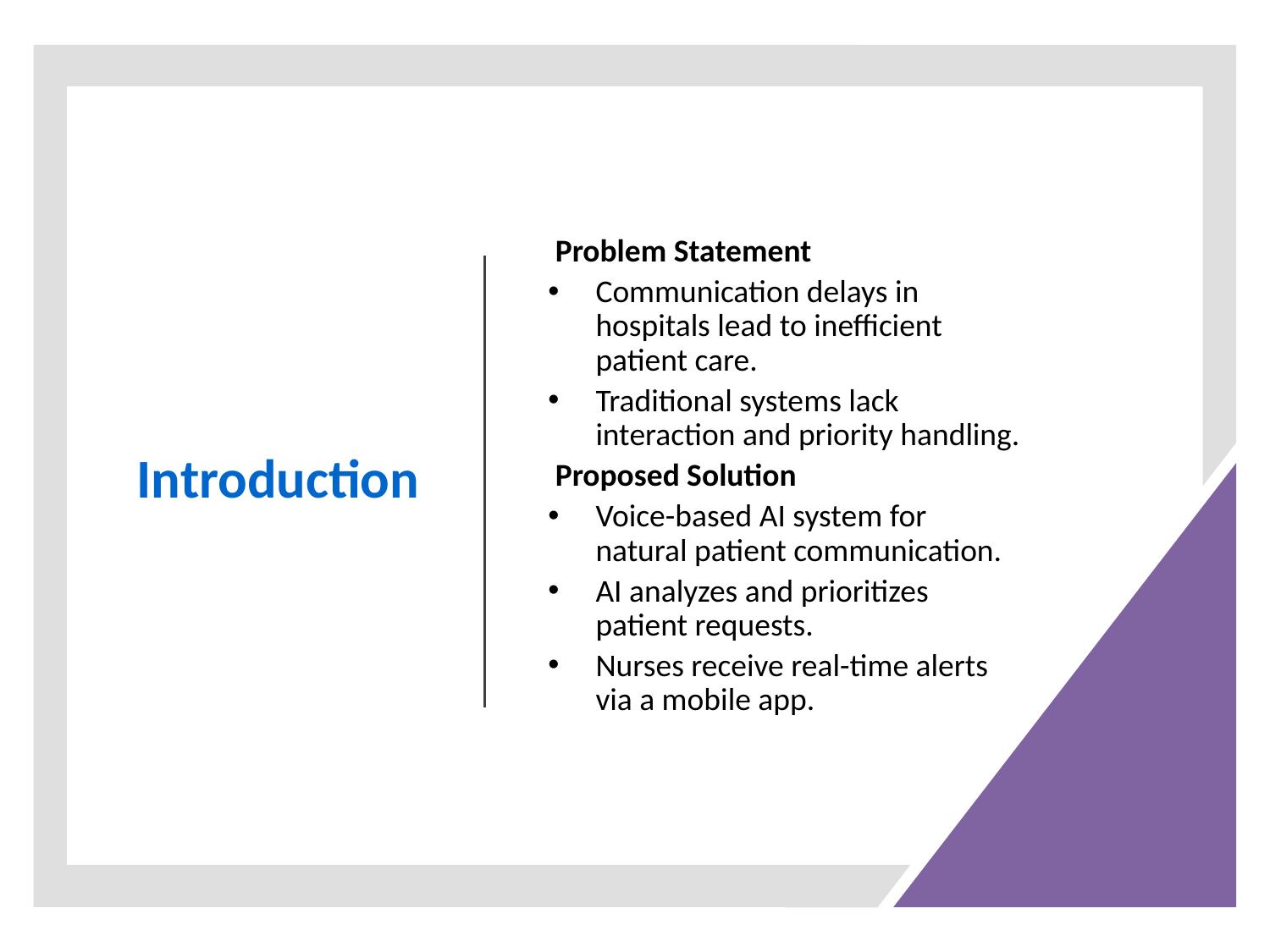

# Introduction
 Problem Statement
Communication delays in hospitals lead to inefficient patient care.
Traditional systems lack interaction and priority handling.
 Proposed Solution
Voice-based AI system for natural patient communication.
AI analyzes and prioritizes patient requests.
Nurses receive real-time alerts via a mobile app.